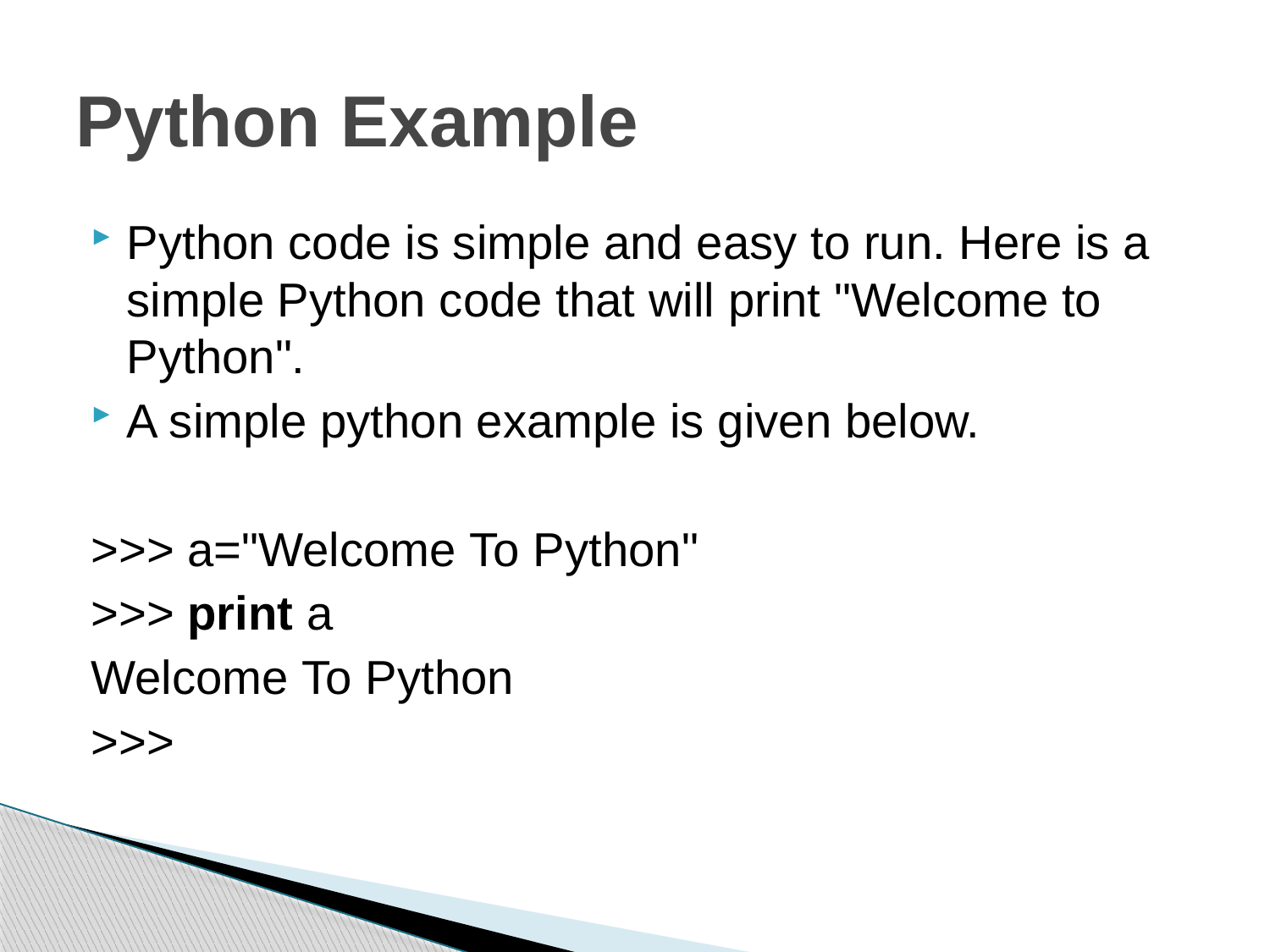

# Python Example
Python code is simple and easy to run. Here is a simple Python code that will print "Welcome to Python".
A simple python example is given below.

>>> a="Welcome To Python"
>>> print a
Welcome To Python
>>>